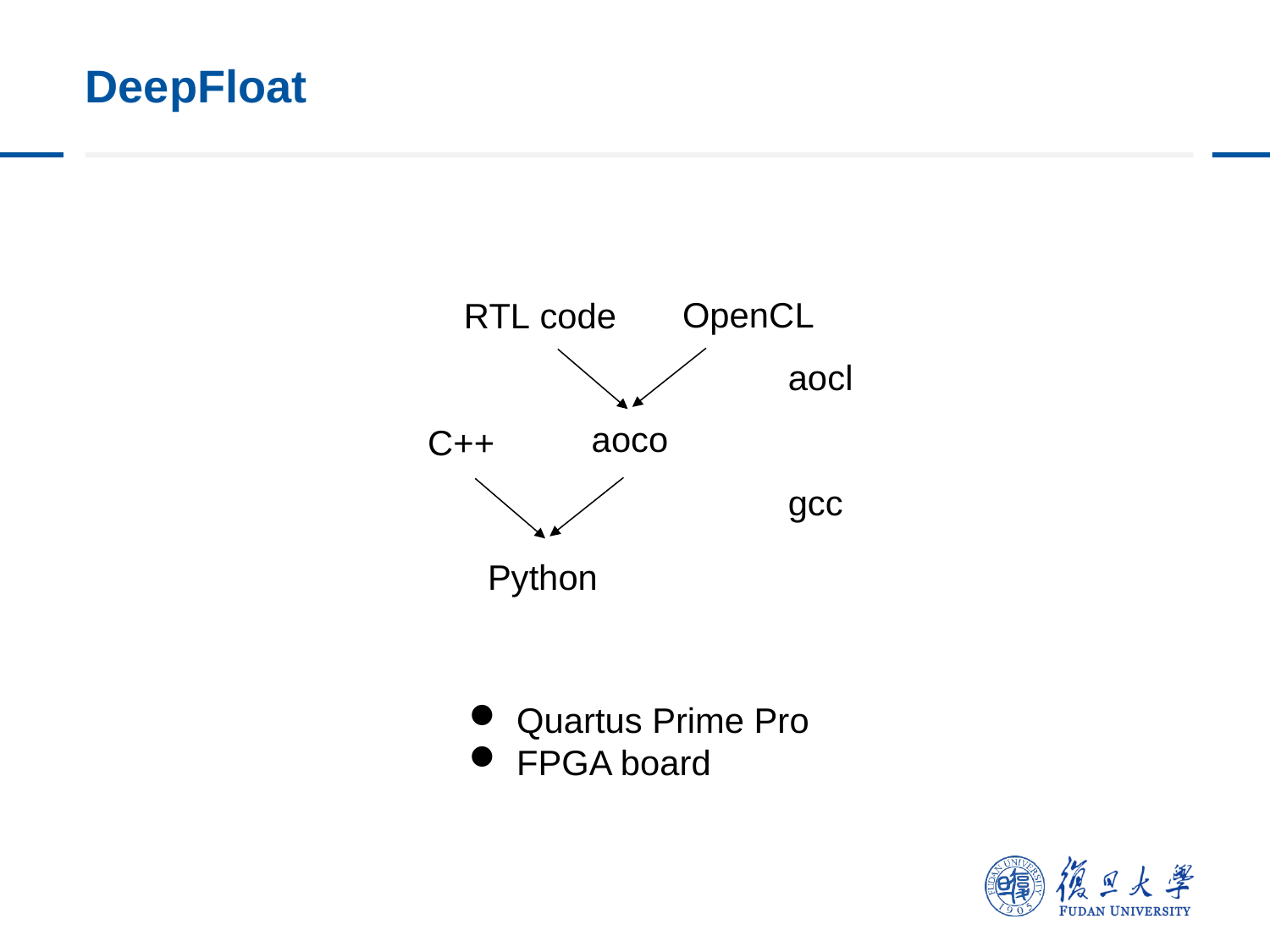

# DeepFloat
OpenCL
RTL code
aocl
aoco
C++
gcc
Python
Quartus Prime Pro
FPGA board